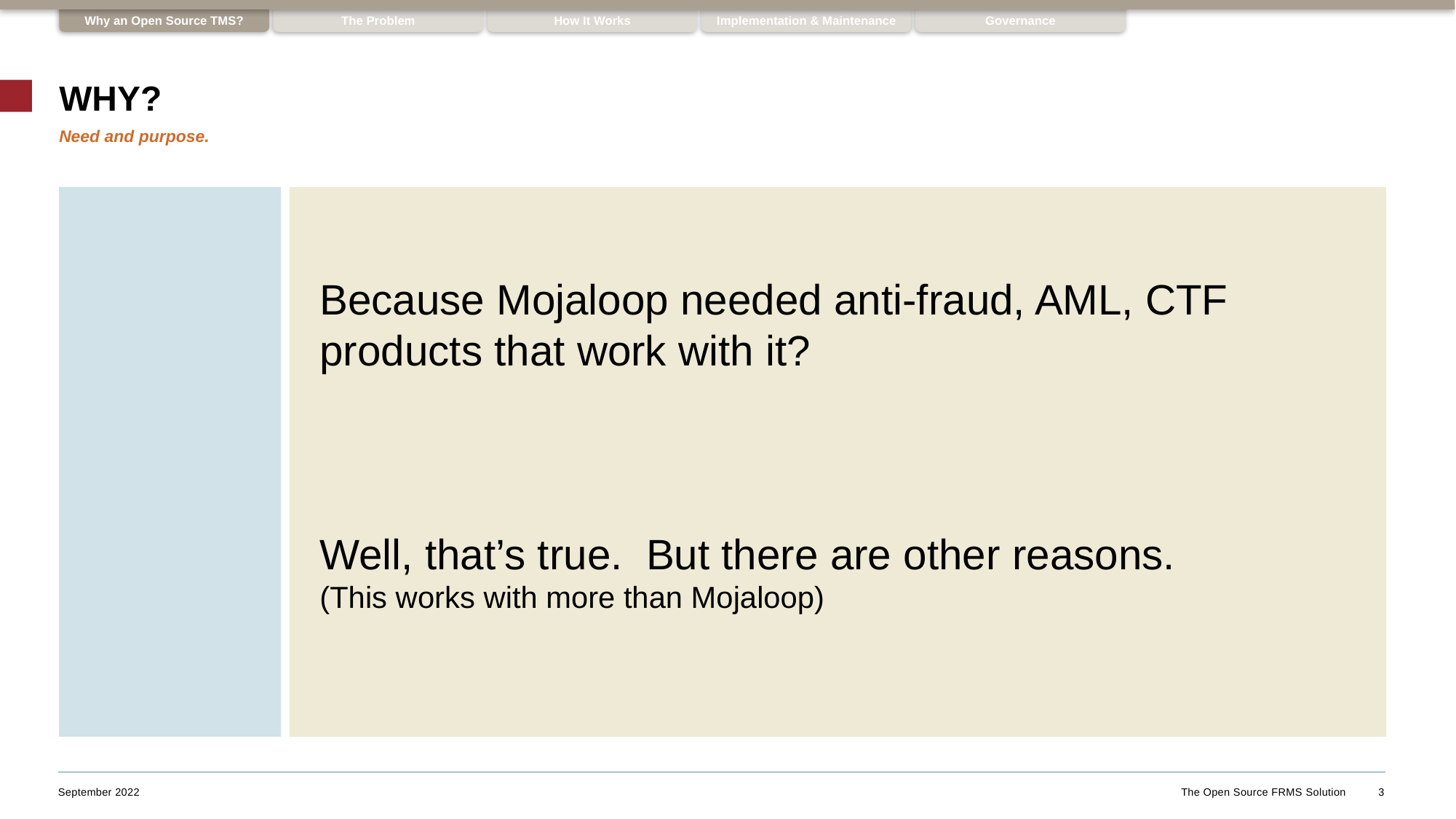

Why an Open Source TMS?
The Problem
How It Works
Implementation & Maintenance
Governance

# Why?
Need and purpose.
Because Mojaloop needed anti-fraud, AML, CTF
products that work with it?

Well, that’s true.  But there are other reasons.
(This works with more than Mojaloop)

September 2022
The Open Source FRMS Solution
3